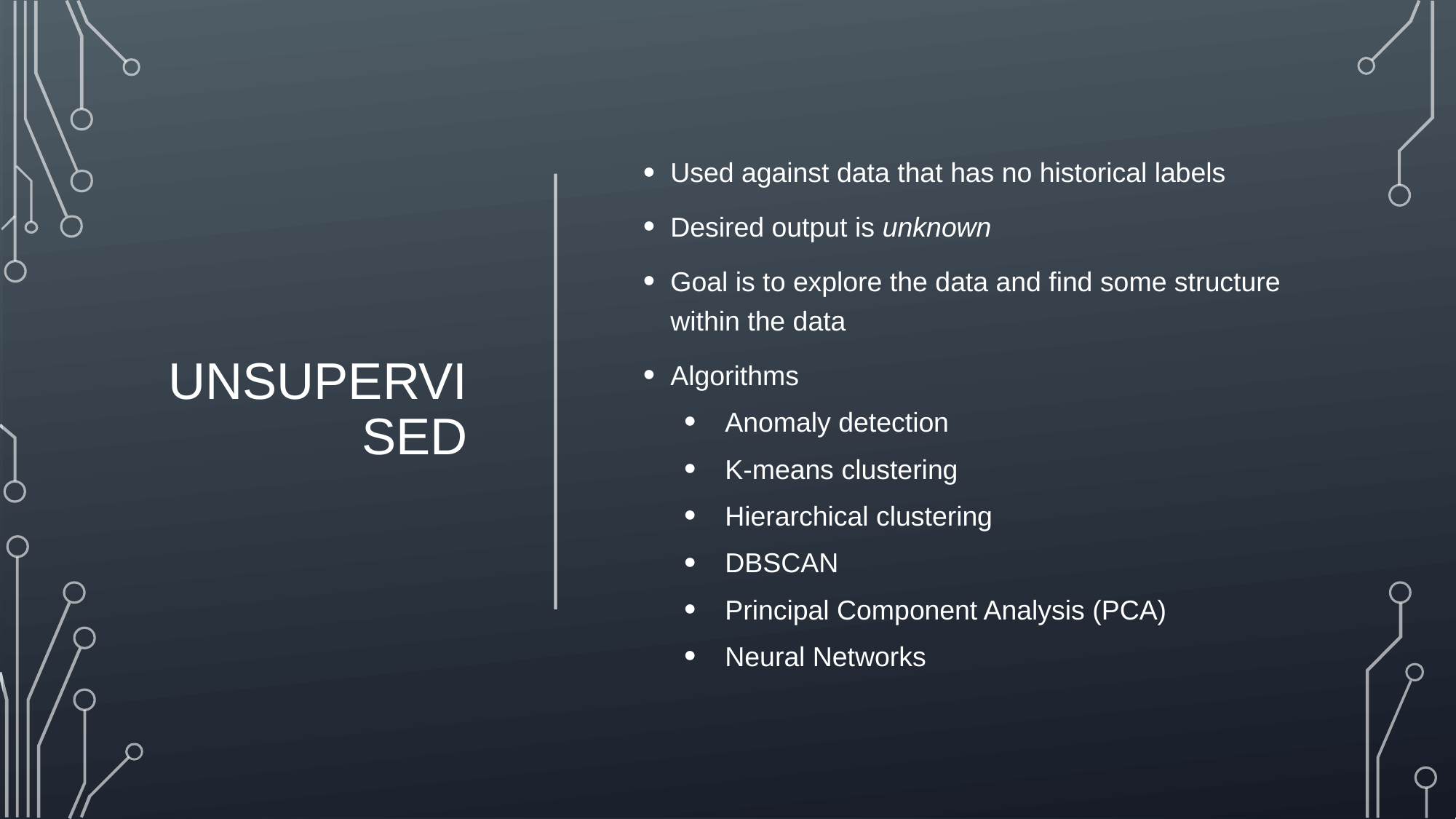

# Unsupervised
Used against data that has no historical labels
Desired output is unknown
Goal is to explore the data and find some structure within the data
Algorithms
Anomaly detection
K-means clustering
Hierarchical clustering
DBSCAN
Principal Component Analysis (PCA)
Neural Networks